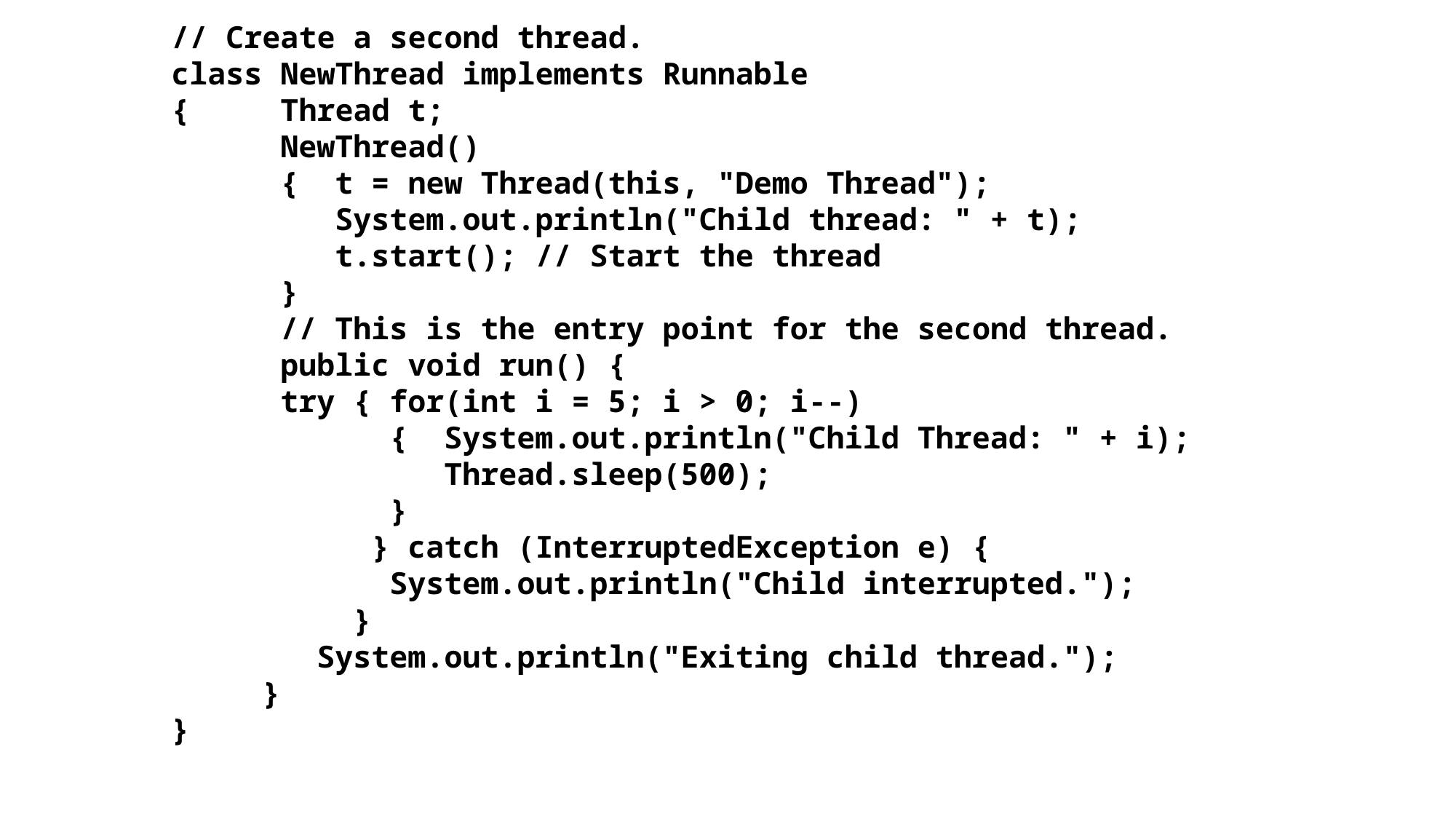

// Create a second thread.
class NewThread implements Runnable
{     Thread t;
	NewThread()
	{  t = new Thread(this, "Demo Thread");
	   System.out.println("Child thread: " + t);
	   t.start(); // Start the thread
	}
	// This is the entry point for the second thread.
	public void run() {
	try {	for(int i = 5; i > 0; i--)
            {  System.out.println("Child Thread: " + i);
		   Thread.sleep(500);
		}
	     } catch (InterruptedException e) {
		System.out.println("Child interrupted.");
	    }
        System.out.println("Exiting child thread.");
     }
}